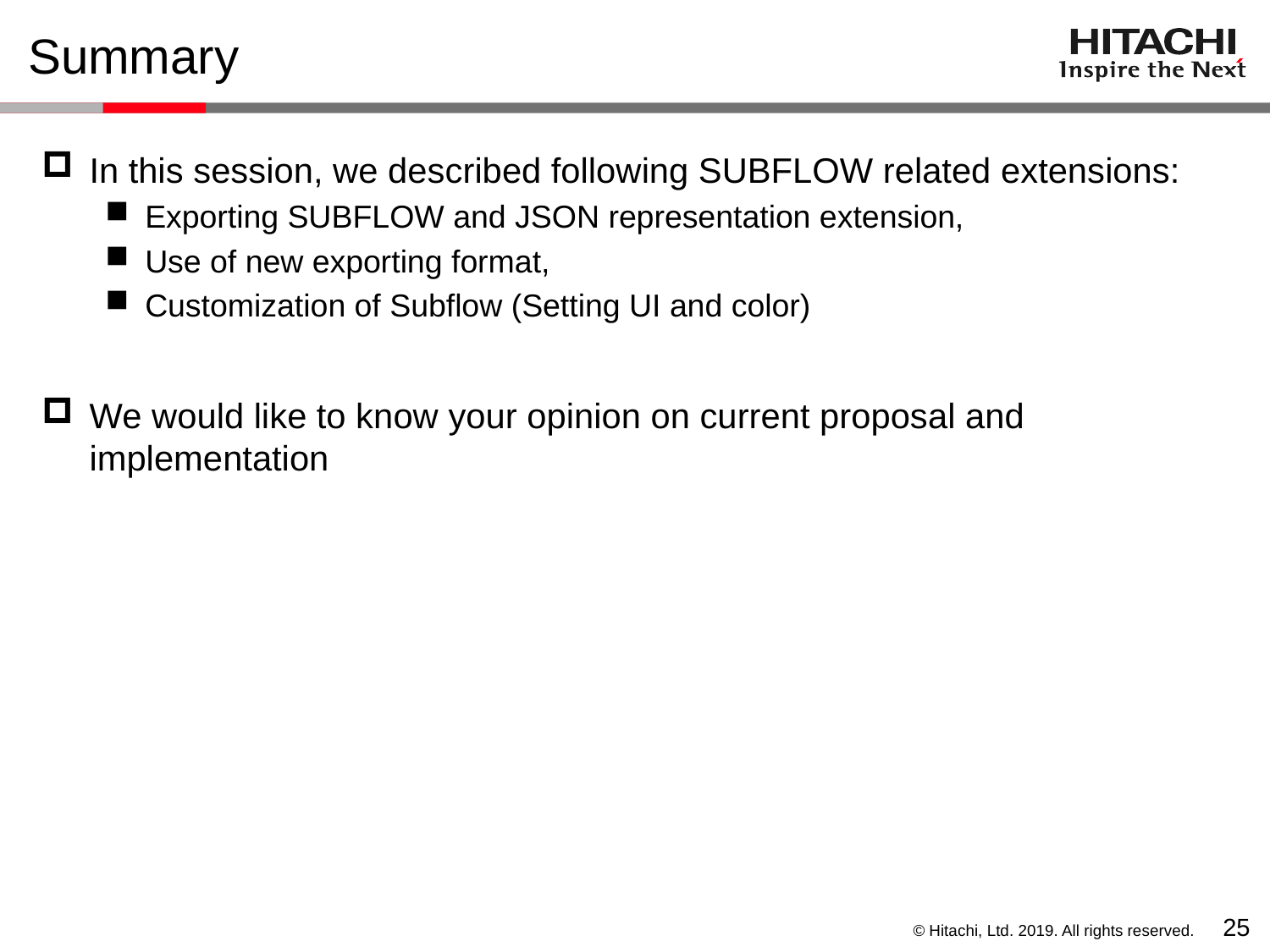

# Summary
In this session, we described following SUBFLOW related extensions:
Exporting SUBFLOW and JSON representation extension,
Use of new exporting format,
Customization of Subflow (Setting UI and color)

We would like to know your opinion on current proposal and implementation
25